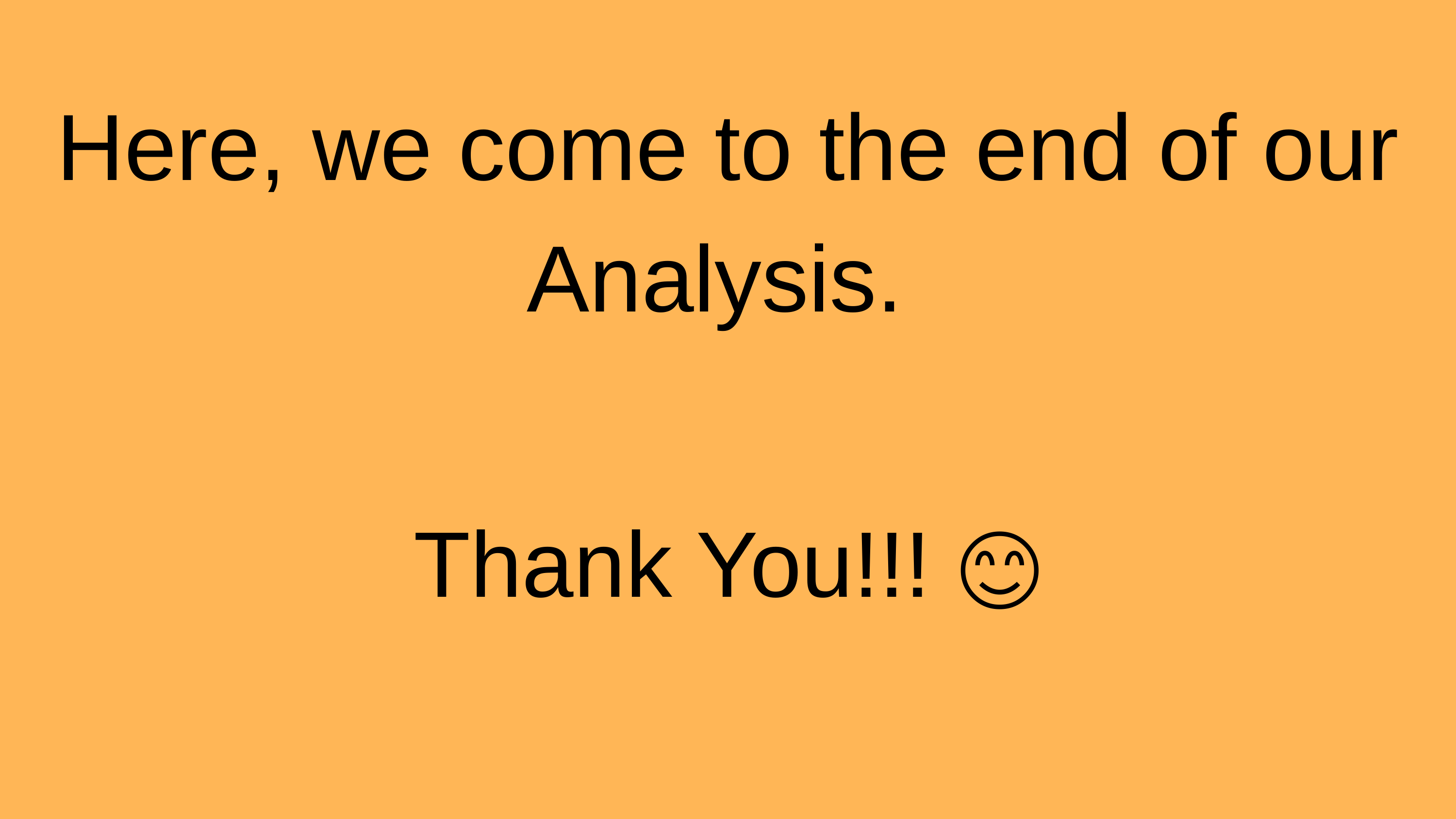

Here, we come to the end of our Analysis.
Thank You!!! 😊